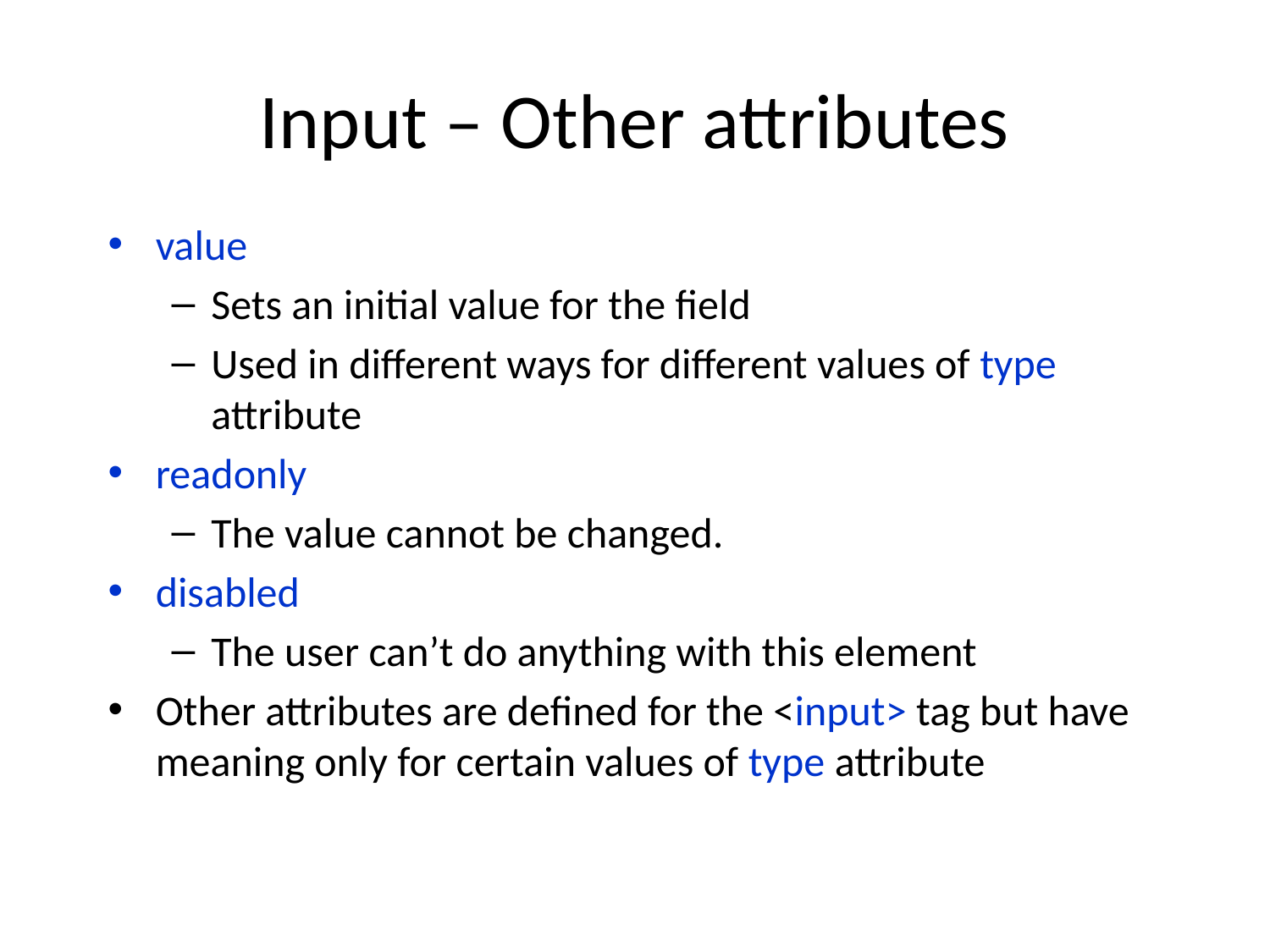

# Input – Other attributes
value
Sets an initial value for the field
Used in different ways for different values of type attribute
readonly
The value cannot be changed.
disabled
The user can’t do anything with this element
Other attributes are defined for the <input> tag but have meaning only for certain values of type attribute